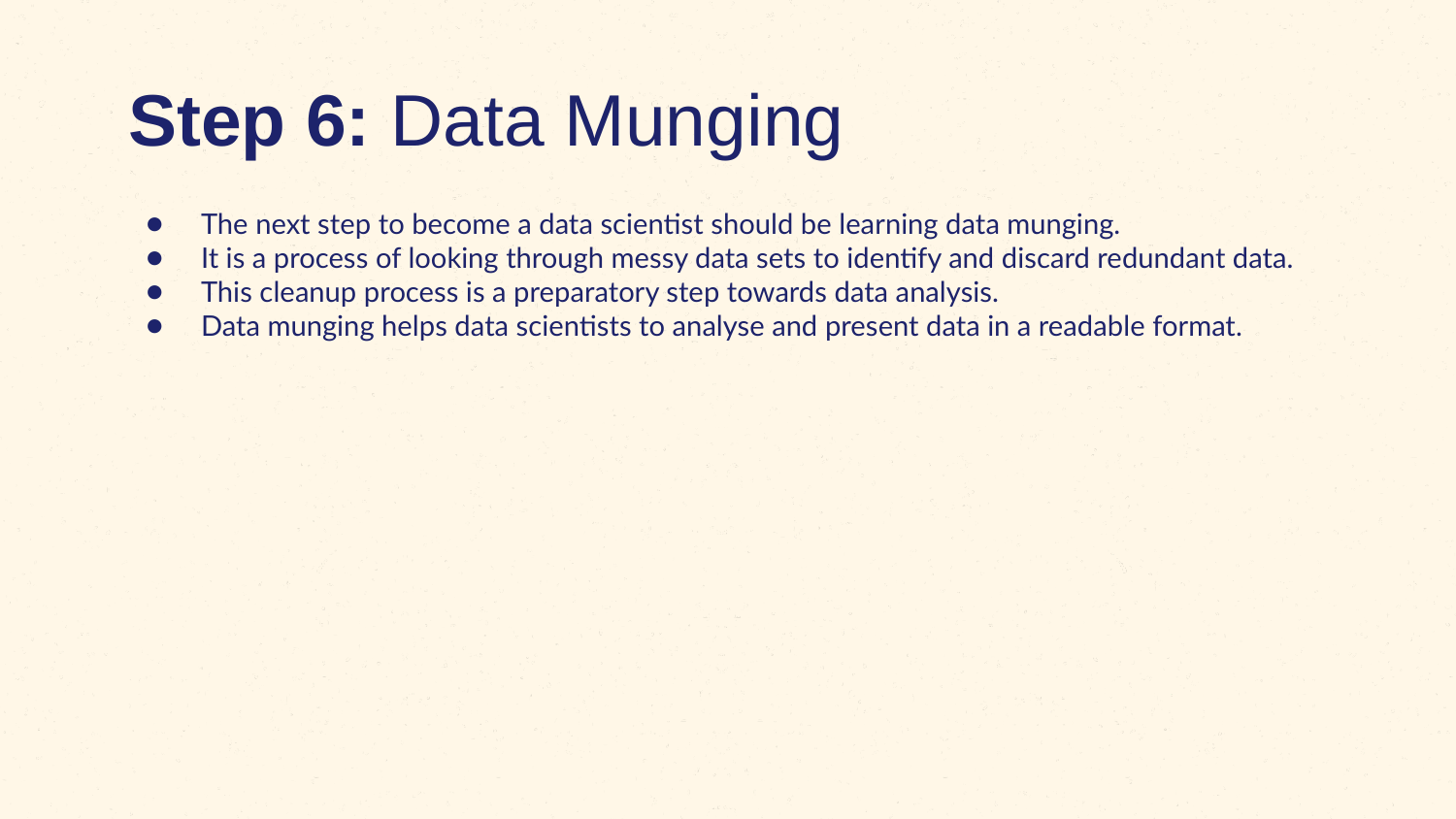

# Step 6: Data Munging
The next step to become a data scientist should be learning data munging.
It is a process of looking through messy data sets to identify and discard redundant data.
This cleanup process is a preparatory step towards data analysis.
Data munging helps data scientists to analyse and present data in a readable format.